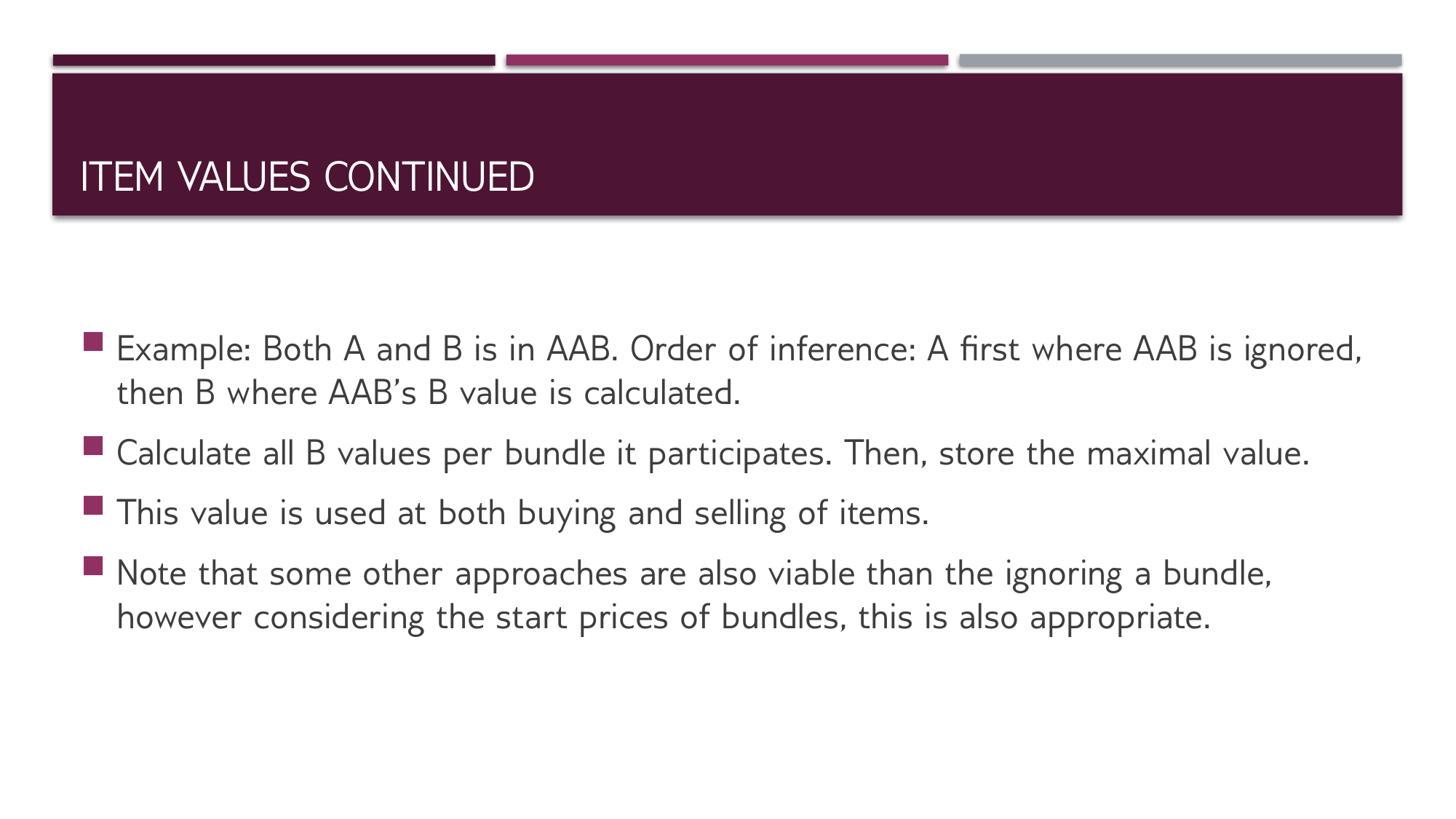

# Item Values continued
Example: Both A and B is in AAB. Order of inference: A first where AAB is ignored, then B where AAB’s B value is calculated.
Calculate all B values per bundle it participates. Then, store the maximal value.
This value is used at both buying and selling of items.
Note that some other approaches are also viable than the ignoring a bundle, however considering the start prices of bundles, this is also appropriate.